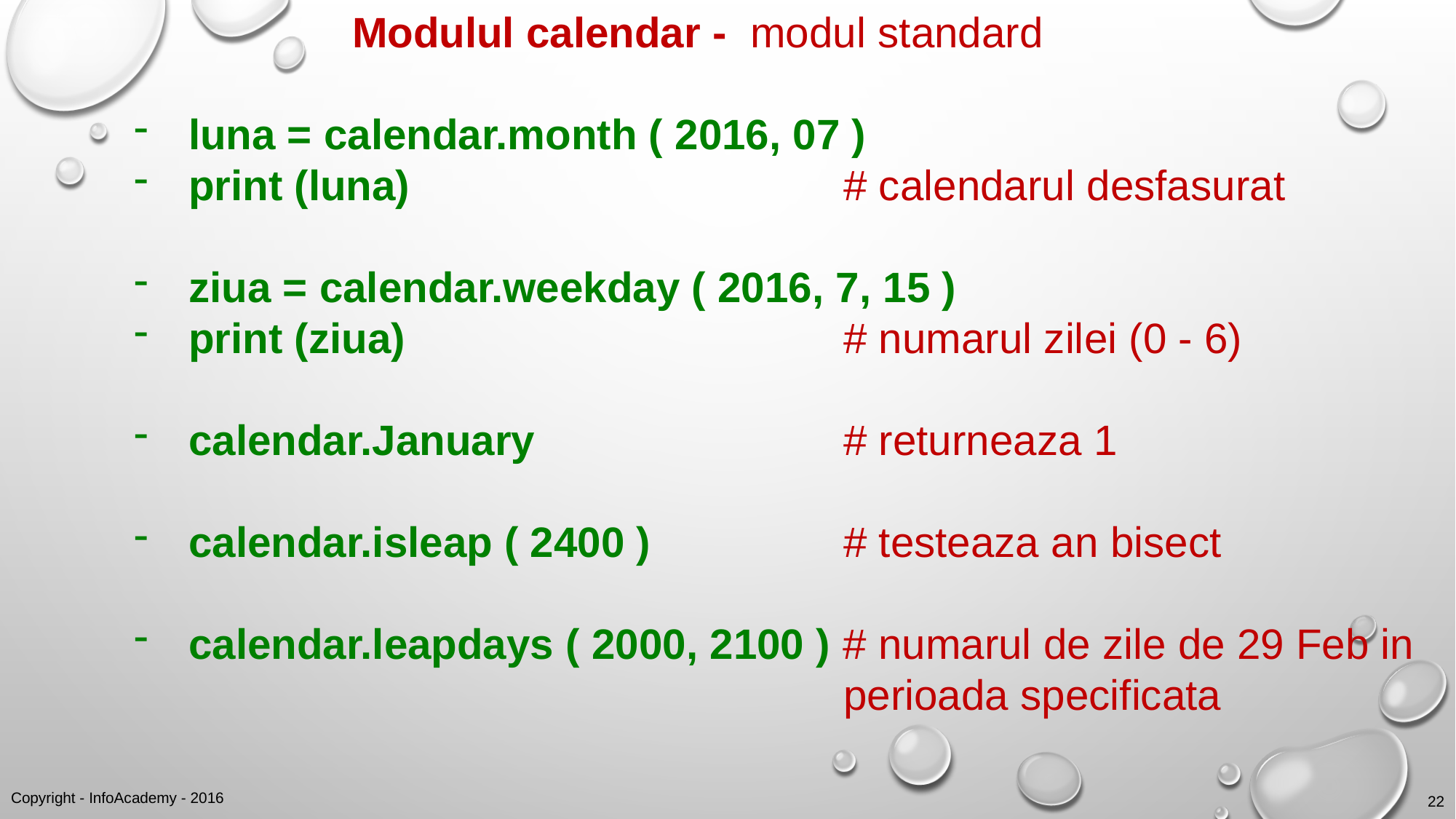

Modulul calendar -  modul standard

luna = calendar.month ( 2016, 07 )
print (luna)              			# calendarul desfasurat

ziua = calendar.weekday ( 2016, 7, 15 )
print (ziua)              			# numarul zilei (0 - 6)

calendar.January        		# returneaza 1

calendar.isleap ( 2400 )            	# testeaza an bisect

calendar.leapdays ( 2000, 2100 ) # numarul de zile de 29 Feb in 						perioada specificata
Copyright - InfoAcademy - 2016
22